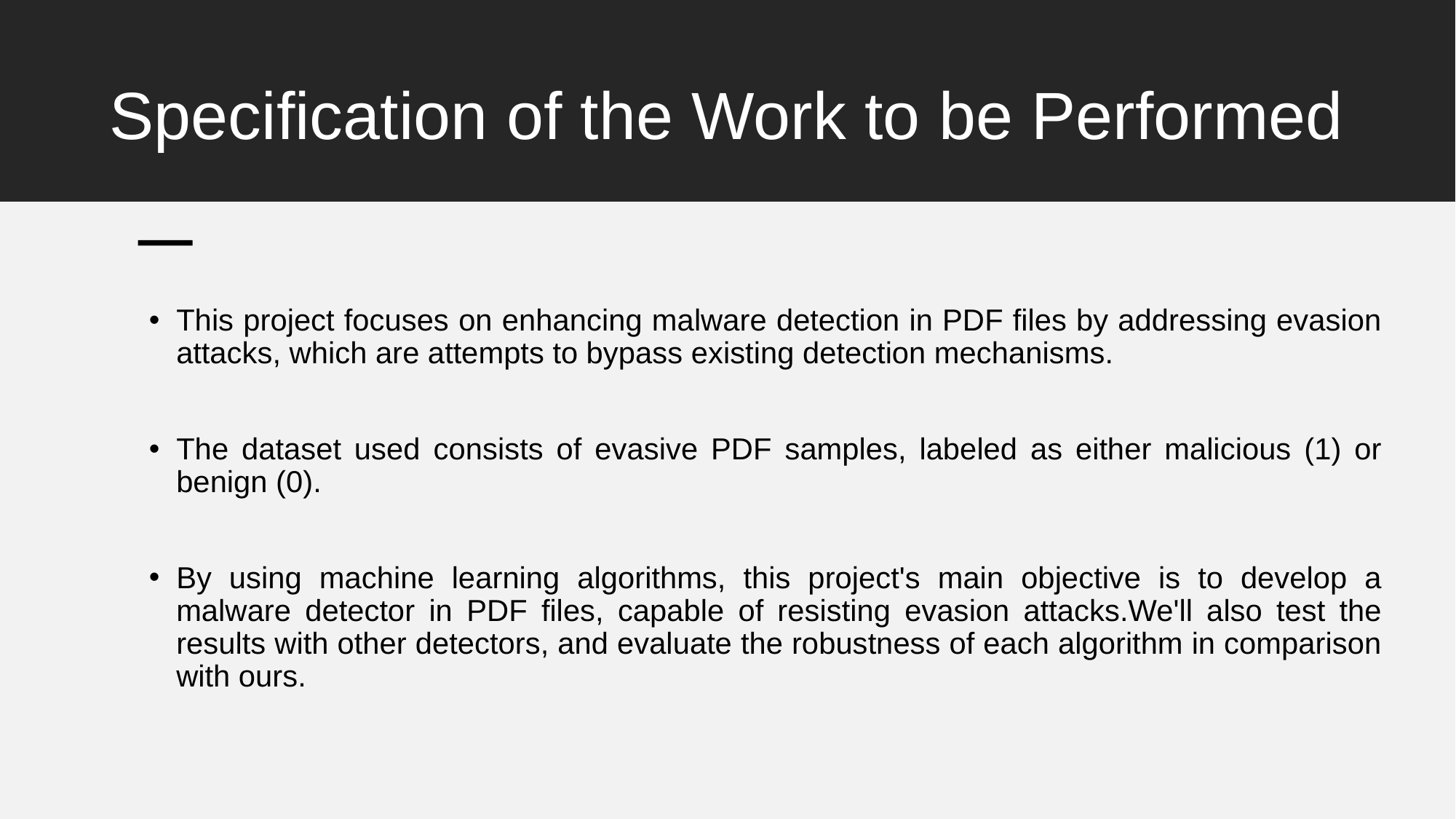

# Specification of the Work to be Performed

This project focuses on enhancing malware detection in PDF files by addressing evasion attacks, which are attempts to bypass existing detection mechanisms.

The dataset used consists of evasive PDF samples, labeled as either malicious (1) or benign (0).

By using machine learning algorithms, this project's main objective is to develop a malware detector in PDF files, capable of resisting evasion attacks.We'll also test the results with other detectors, and evaluate the robustness of each algorithm in comparison with ours.